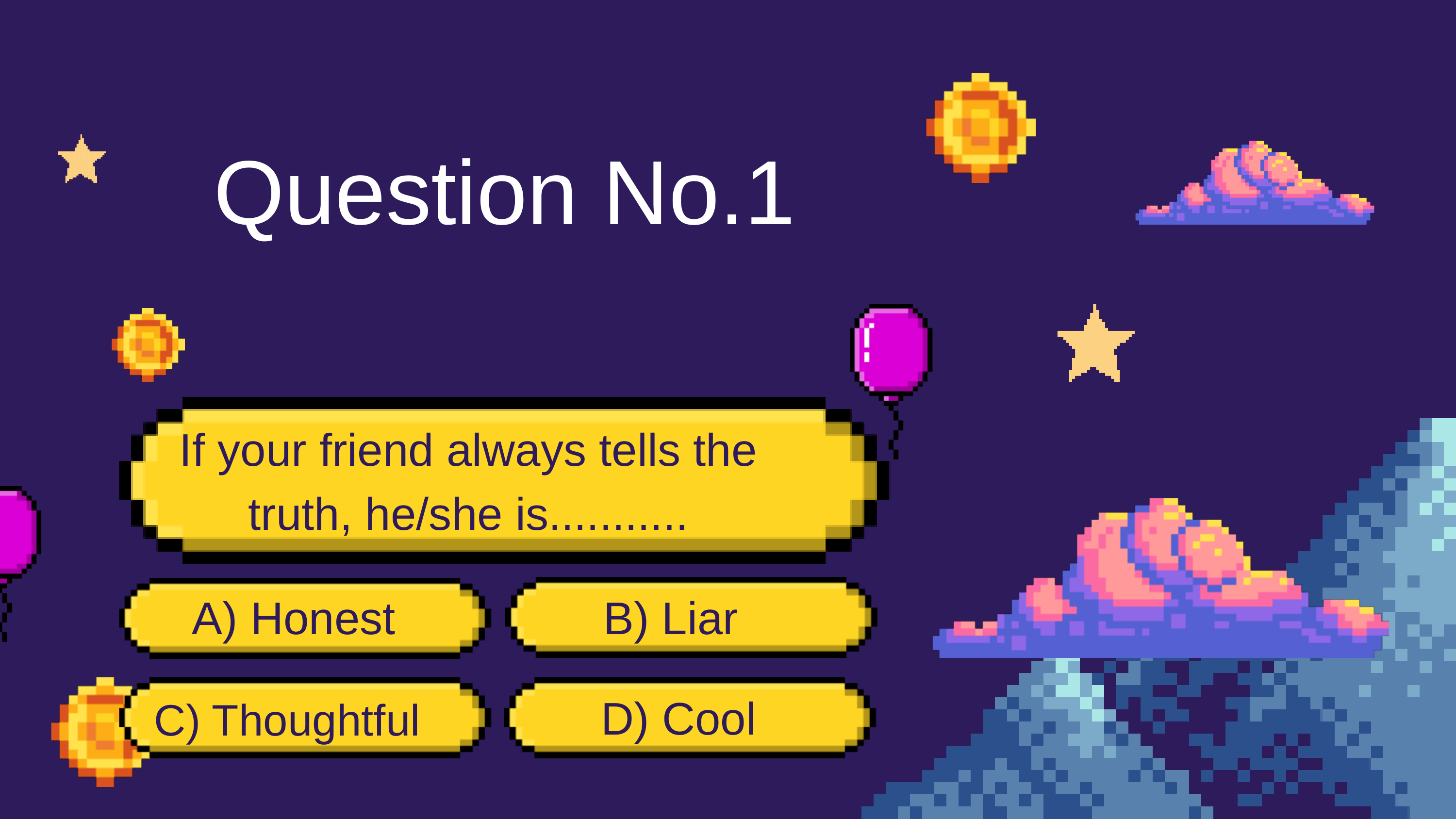

Question No.1

If your friend always tells the truth, he/she is...........

A) Honest
B) Liar

D) Cool
C) Thoughtful